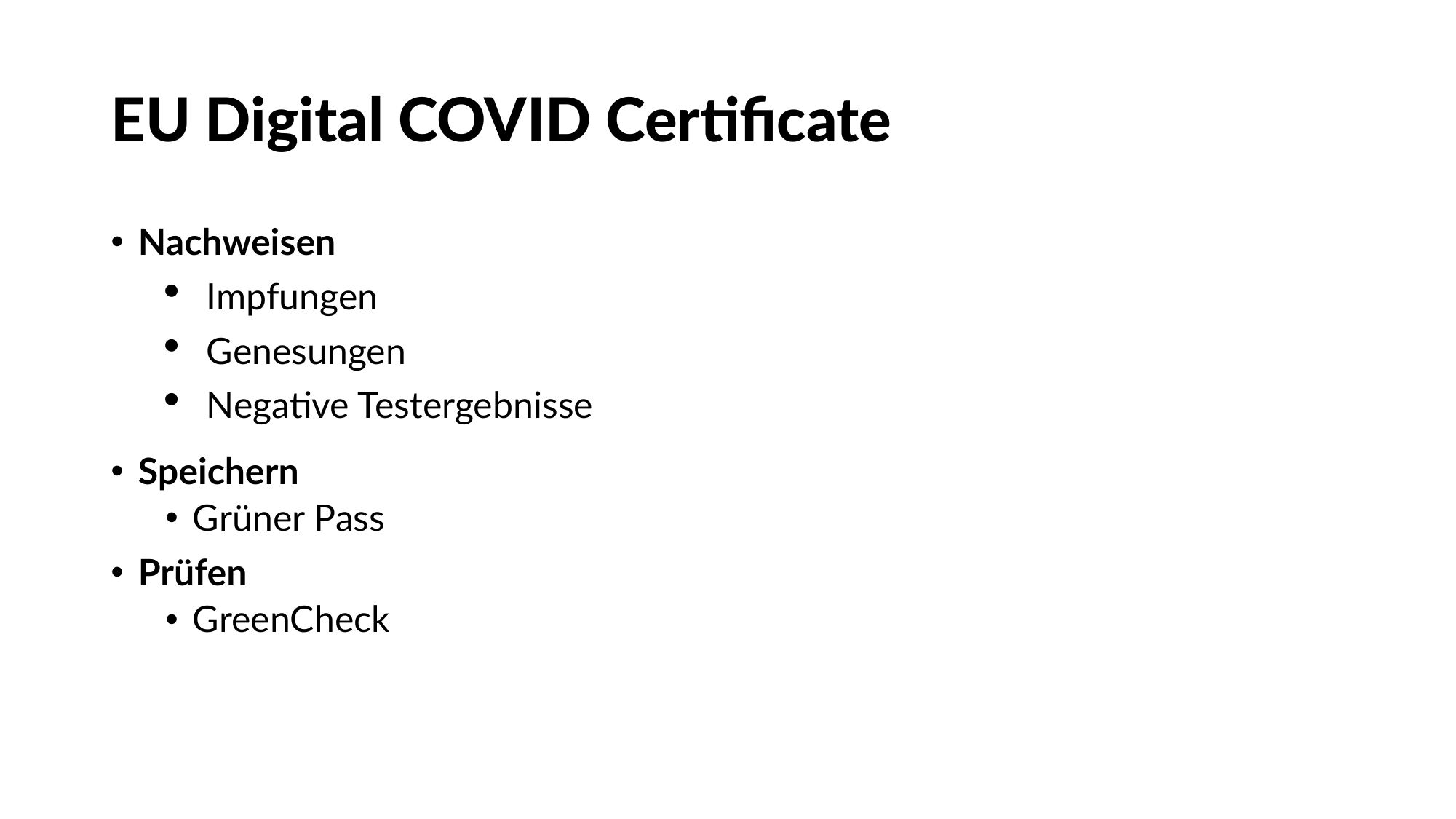

# EU Digital COVID Certificate
Nachweisen
Impfungen
Genesungen
Negative Testergebnisse
Speichern
Grüner Pass
Prüfen
GreenCheck